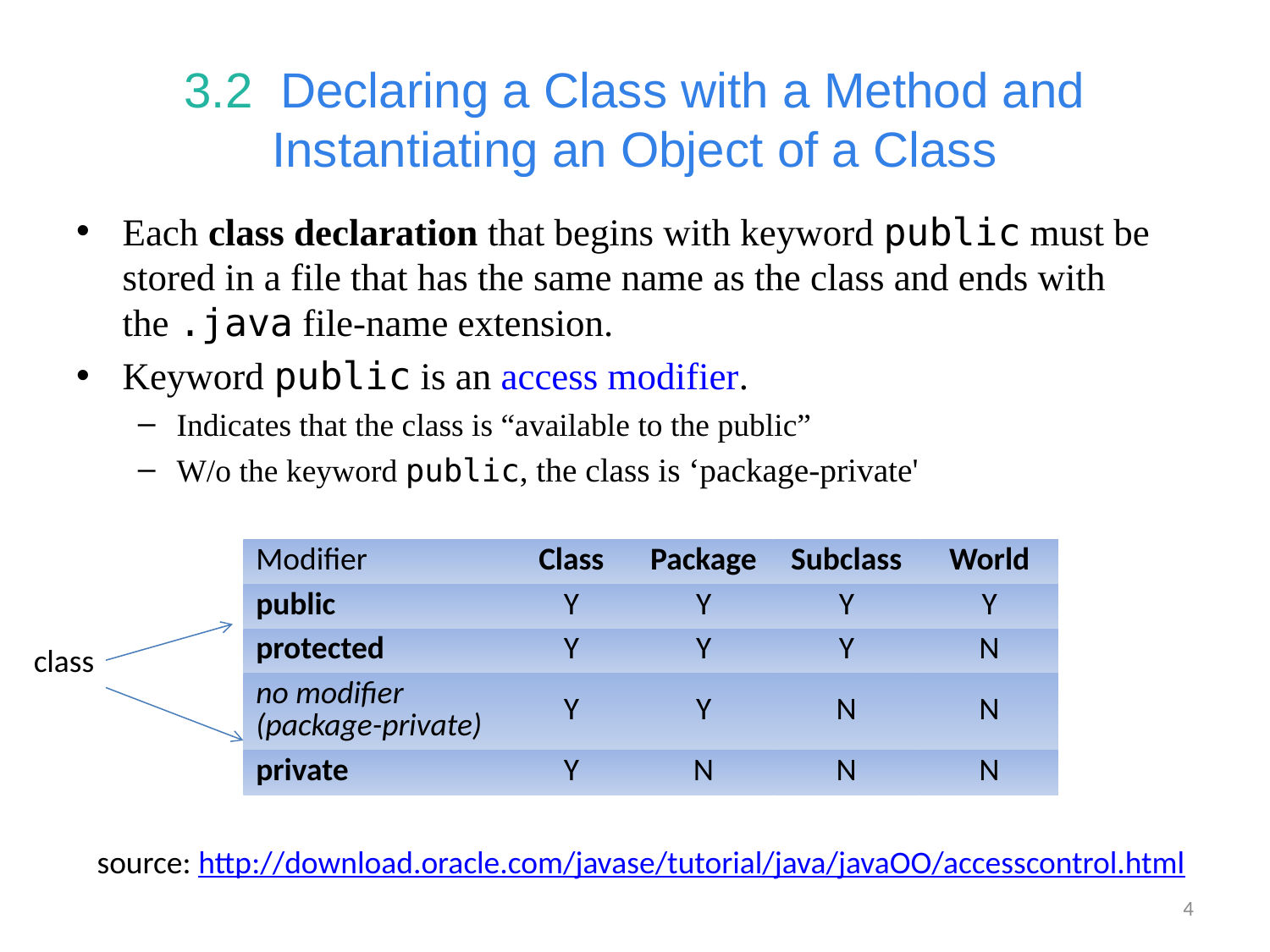

# 3.2  Declaring a Class with a Method and Instantiating an Object of a Class
Each class declaration that begins with keyword public must be stored in a file that has the same name as the class and ends with the .java file-name extension.
Keyword public is an access modifier.
Indicates that the class is “available to the public”
W/o the keyword public, the class is ‘package-private'

| Modifier | Class | Package | Subclass | World |
| --- | --- | --- | --- | --- |
| public | Y | Y | Y | Y |
| protected | Y | Y | Y | N |
| no modifier (package-private) | Y | Y | N | N |
| private | Y | N | N | N |
class
source: http://download.oracle.com/javase/tutorial/java/javaOO/accesscontrol.html
4